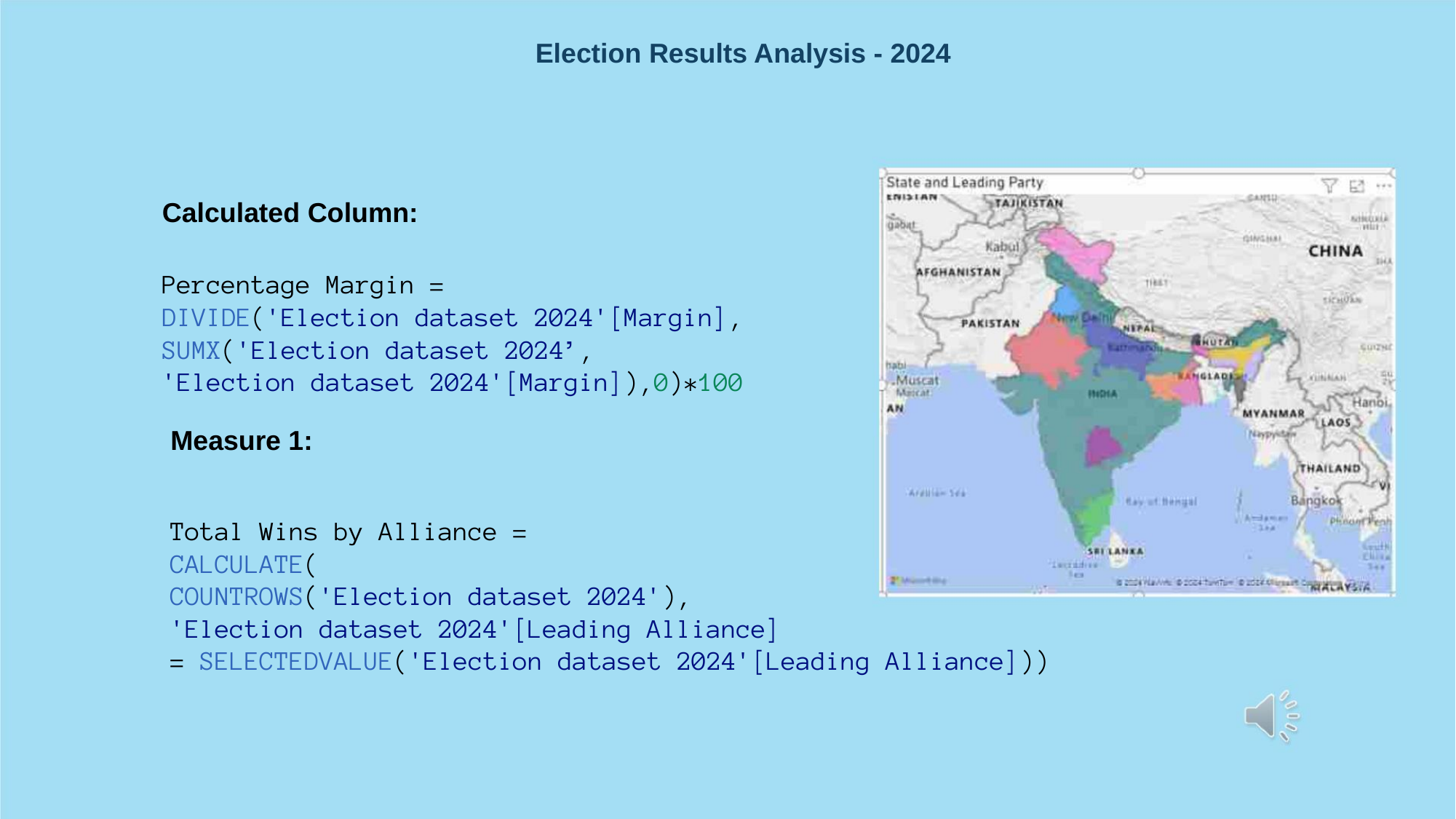

Election Results Analysis - 2024
Calculated Column:
Percentage Margin =
DIVIDE('Election dataset 2024'[Margin],
SUMX('Election dataset 2024’,
'Election dataset 2024'[Margin]),0)*100
Measure 1:
Total Wins by Alliance =
CALCULATE(
COUNTROWS('Election dataset 2024'),
'Election dataset 2024'[Leading Alliance]
= SELECTEDVALUE('Election dataset 2024'[Leading Alliance]))